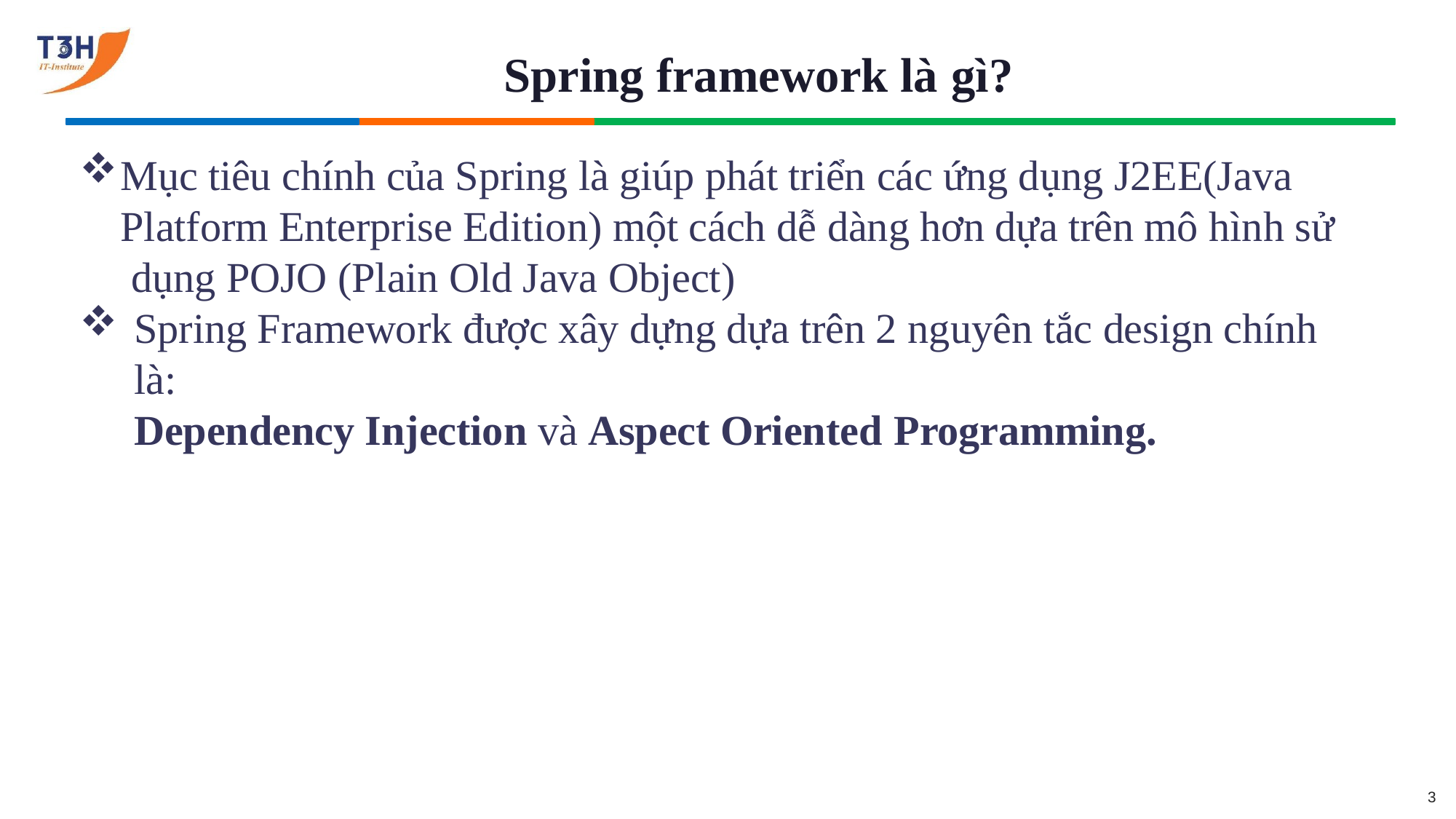

# Spring framework là gì?
Mục tiêu chính của Spring là giúp phát triển các ứng dụng J2EE(Java  Platform Enterprise Edition) một cách dễ dàng hơn dựa trên mô hình sử  dụng POJO (Plain Old Java Object)
Spring Framework được xây dựng dựa trên 2 nguyên tắc design chính là:
Dependency Injection và Aspect Oriented Programming.
3